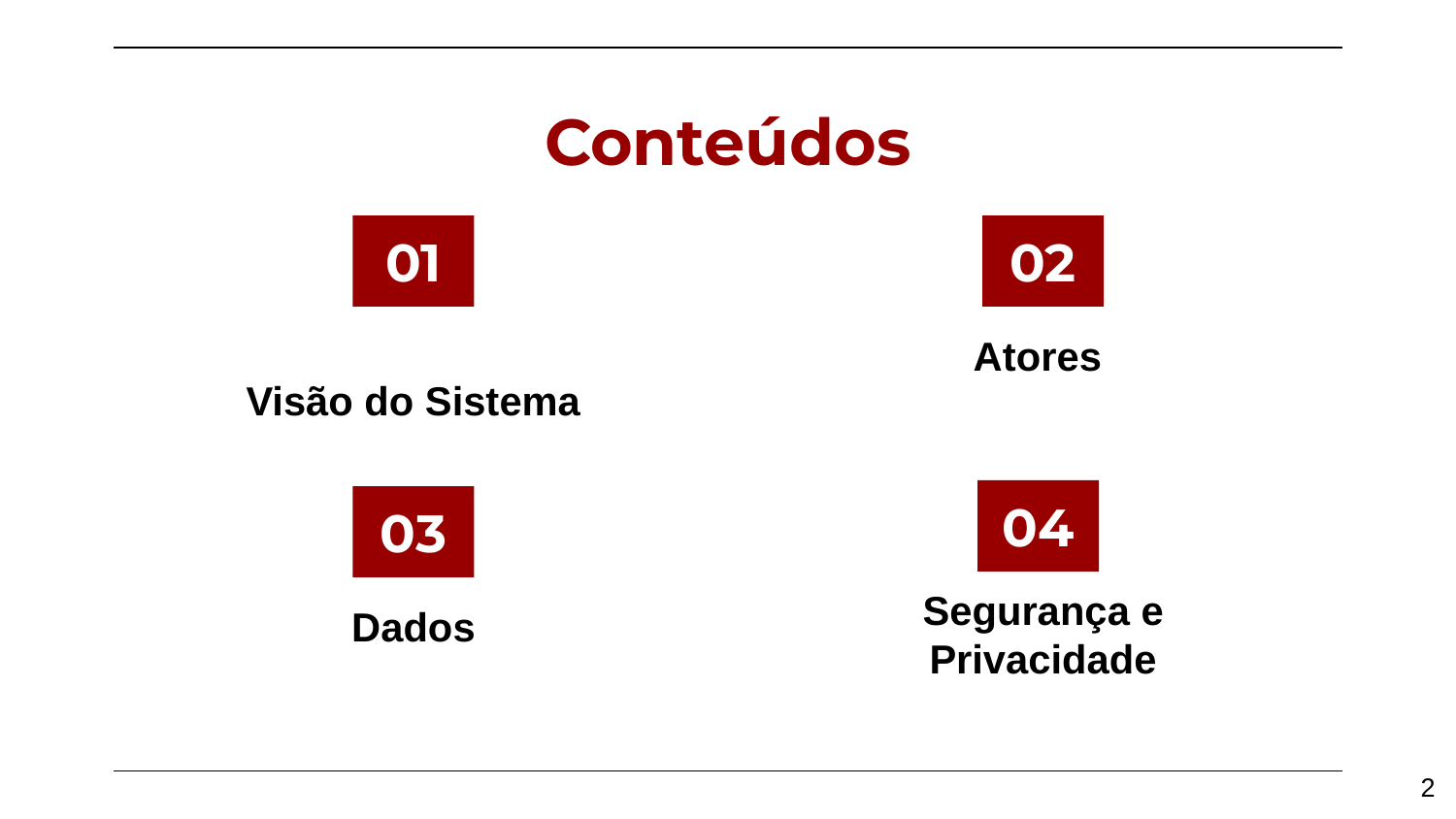

# Conteúdos
01
02
Atores
Visão do Sistema
04
03
Segurança e Privacidade
Dados
2